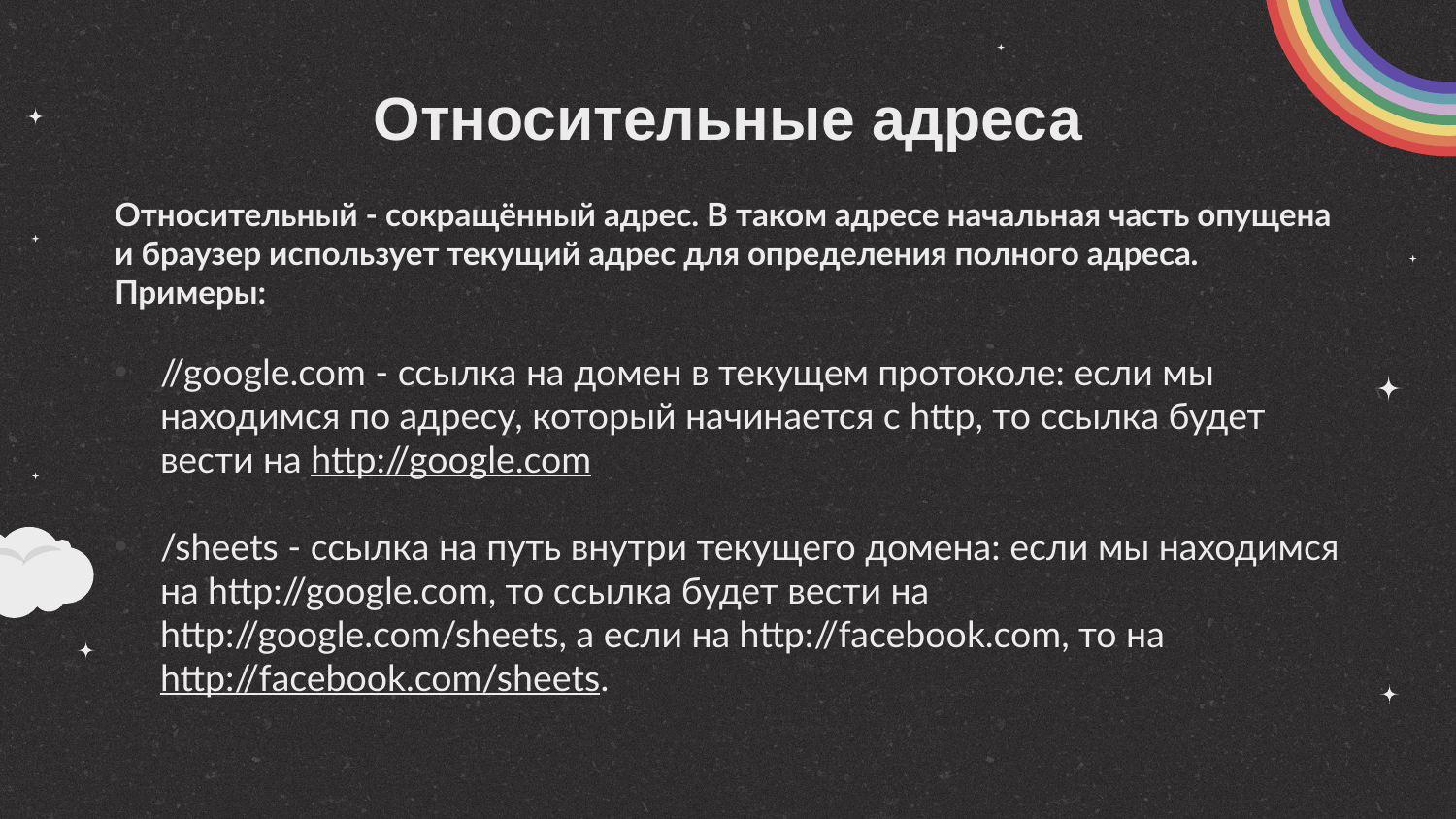

# Относительные адреса
Относительный - сокращённый адрес. В таком адресе начальная часть опущена и браузер использует текущий адрес для определения полного адреса. Примеры:

//google.com - ссылка на домен в текущем протоколе: если мы находимся по адресу, который начинается с http, то ссылка будет вести на http://google.com

/sheets - ссылка на путь внутри текущего домена: если мы находимся на http://google.com, то ссылка будет вести на http://google.com/sheets, а если на http://facebook.com, то на http://facebook.com/sheets.